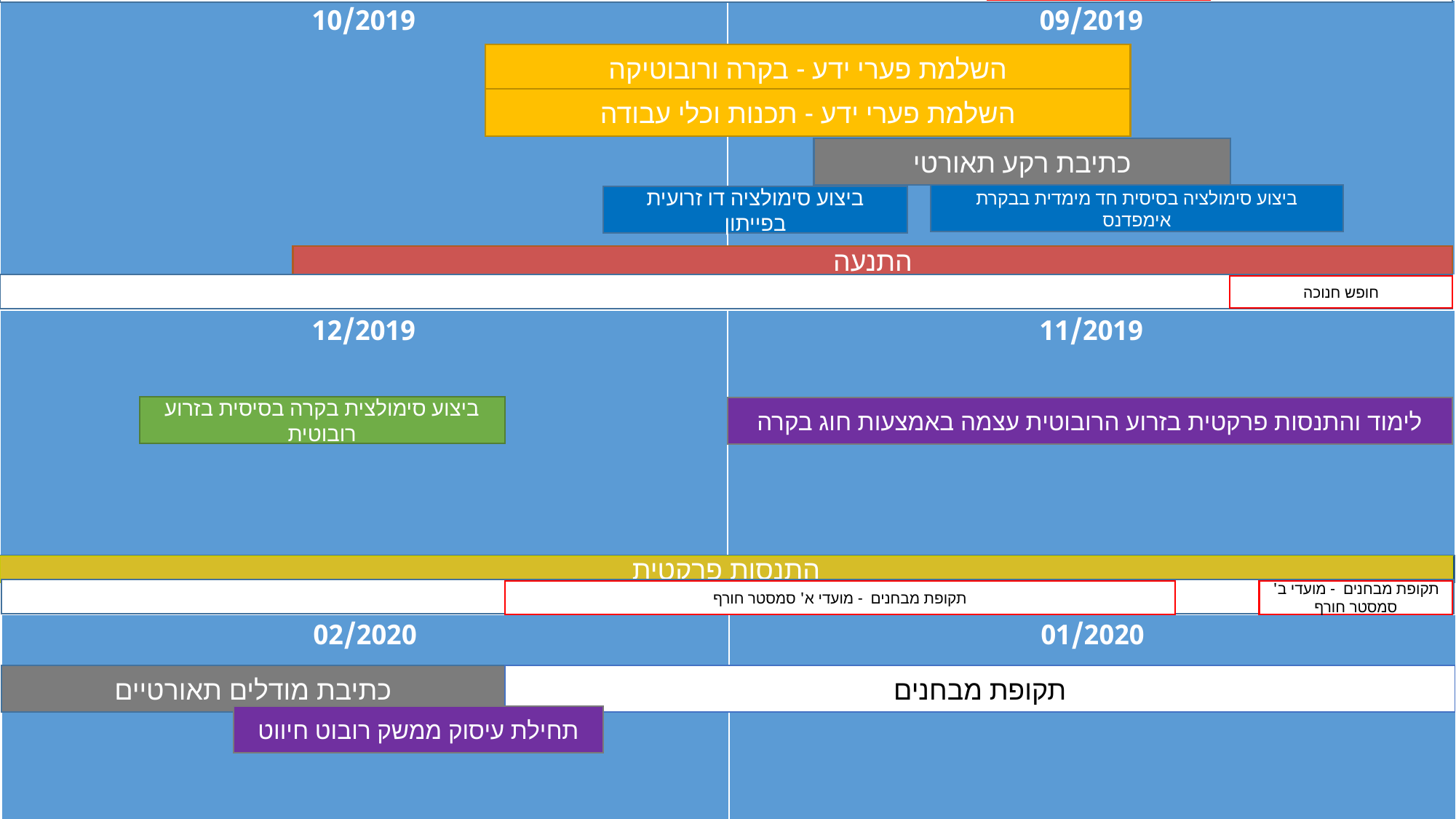

| 10/2019 | 09/2019 |
| --- | --- |
תחילת סמסטר חורף

השלמת פערי ידע - בקרה ורובוטיקה
השלמת פערי ידע - תכנות וכלי עבודה
כתיבת רקע תאורטי
ביצוע סימולציה בסיסית חד מימדית בבקרת אימפדנס
ביצוע סימולציה דו זרועית בפייתון
התנעה

חופש חנוכה
| 12/2019 | 11/2019 |
| --- | --- |
ביצוע סימולצית בקרה בסיסית בזרוע רובוטית
לימוד והתנסות פרקטית בזרוע הרובוטית עצמה באמצעות חוג בקרה

התנסות פרקטית

תקופת מבחנים  - מועדי א' סמסטר חורף
תקופת מבחנים  - מועדי ב' סמסטר חורף
| 02/2020 | 01/2020 |
| --- | --- |
כתיבת מודלים תאורטיים
תקופת מבחנים
תחילת עיסוק ממשק רובוט חיווט

שלב ממוקד חיווט